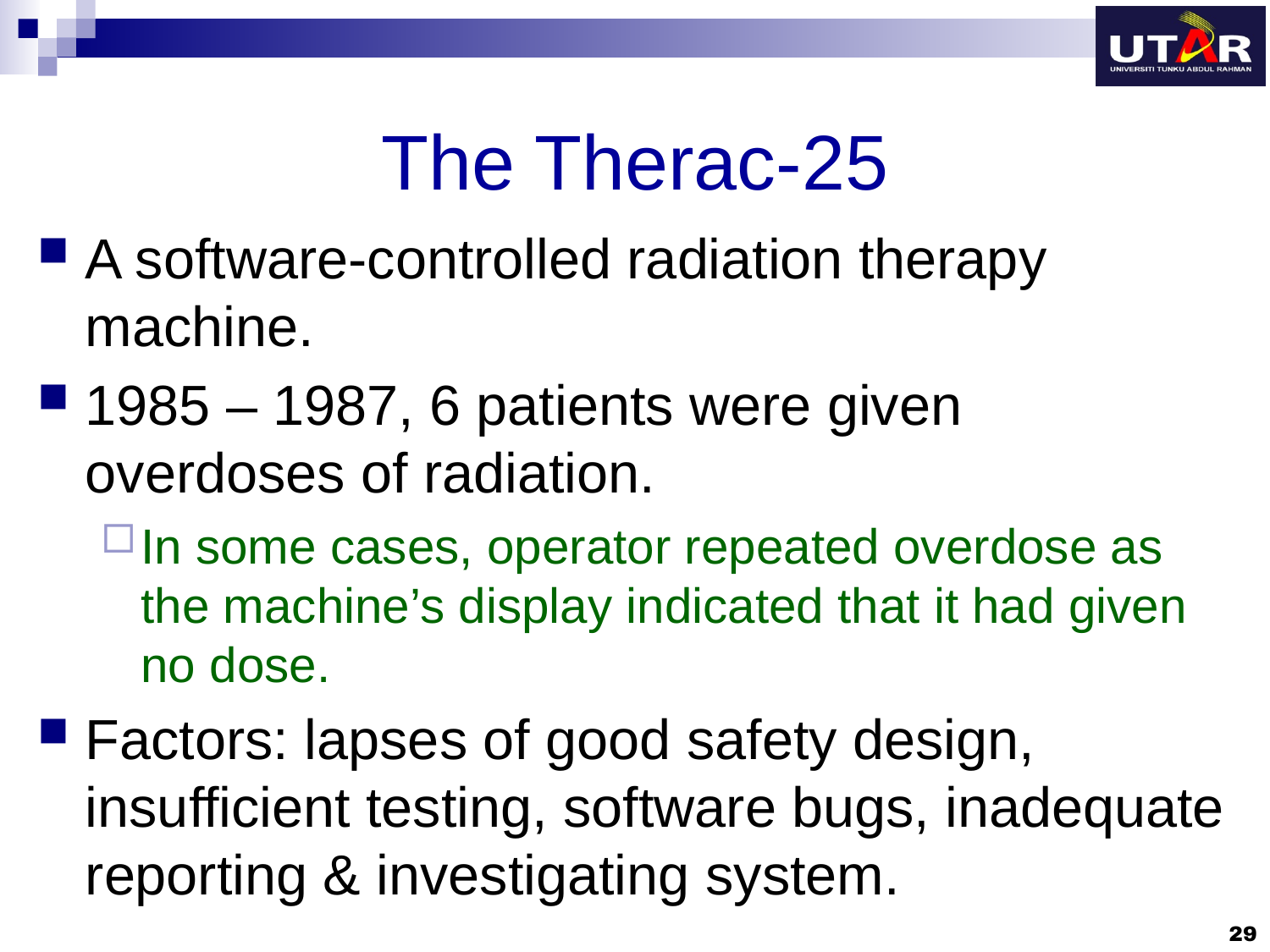

# The Therac-25
A software-controlled radiation therapy machine.
1985 – 1987, 6 patients were given overdoses of radiation.
In some cases, operator repeated overdose as the machine’s display indicated that it had given no dose.
Factors: lapses of good safety design, insufficient testing, software bugs, inadequate reporting & investigating system.
29